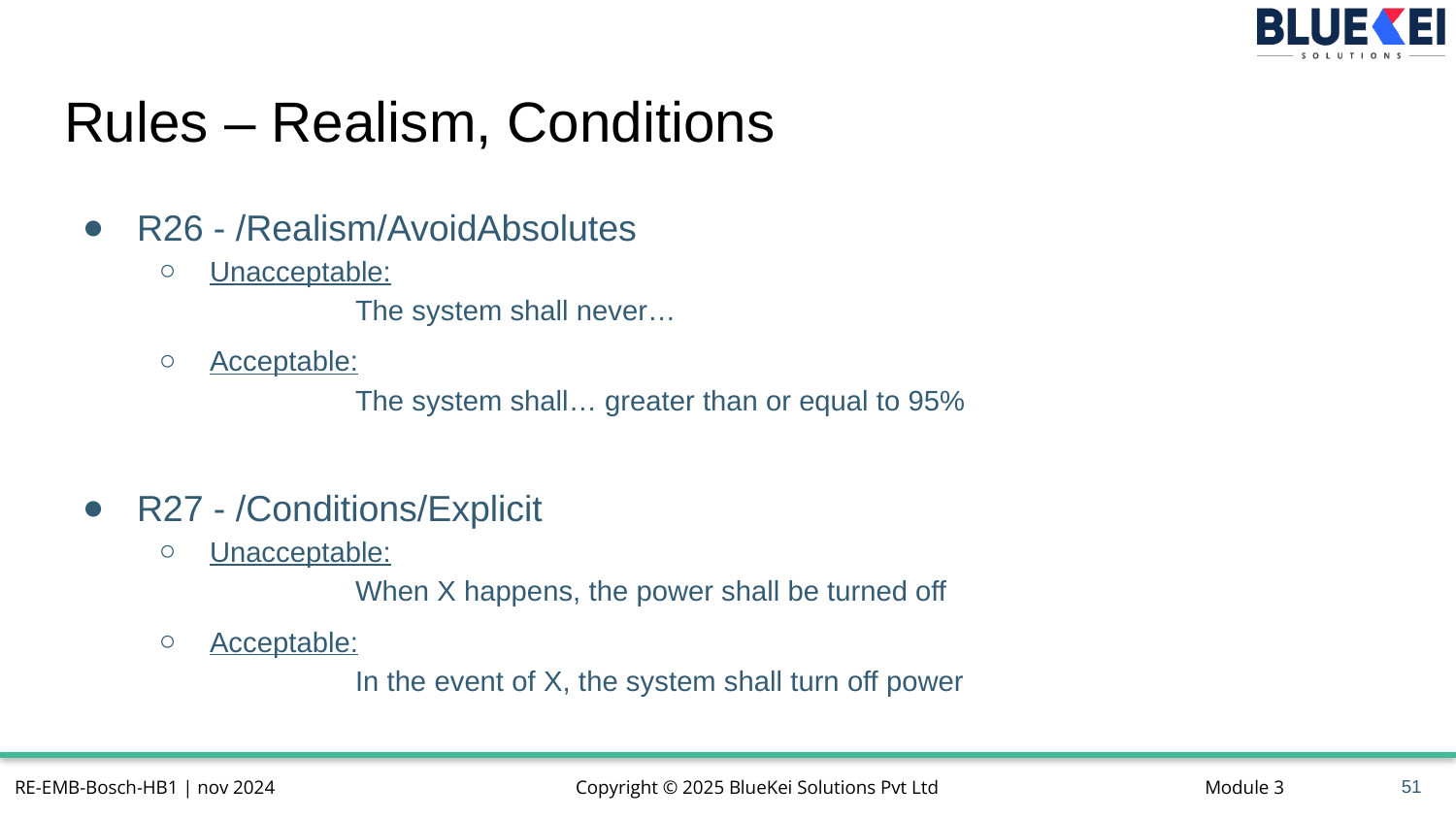

# Rules – Realism, Conditions
R26 - /Realism/AvoidAbsolutes
Unacceptable:
	The system shall never…
Acceptable:
	The system shall… greater than or equal to 95%

R27 - /Conditions/Explicit
Unacceptable:
	When X happens, the power shall be turned off
Acceptable:
	In the event of X, the system shall turn off power

51